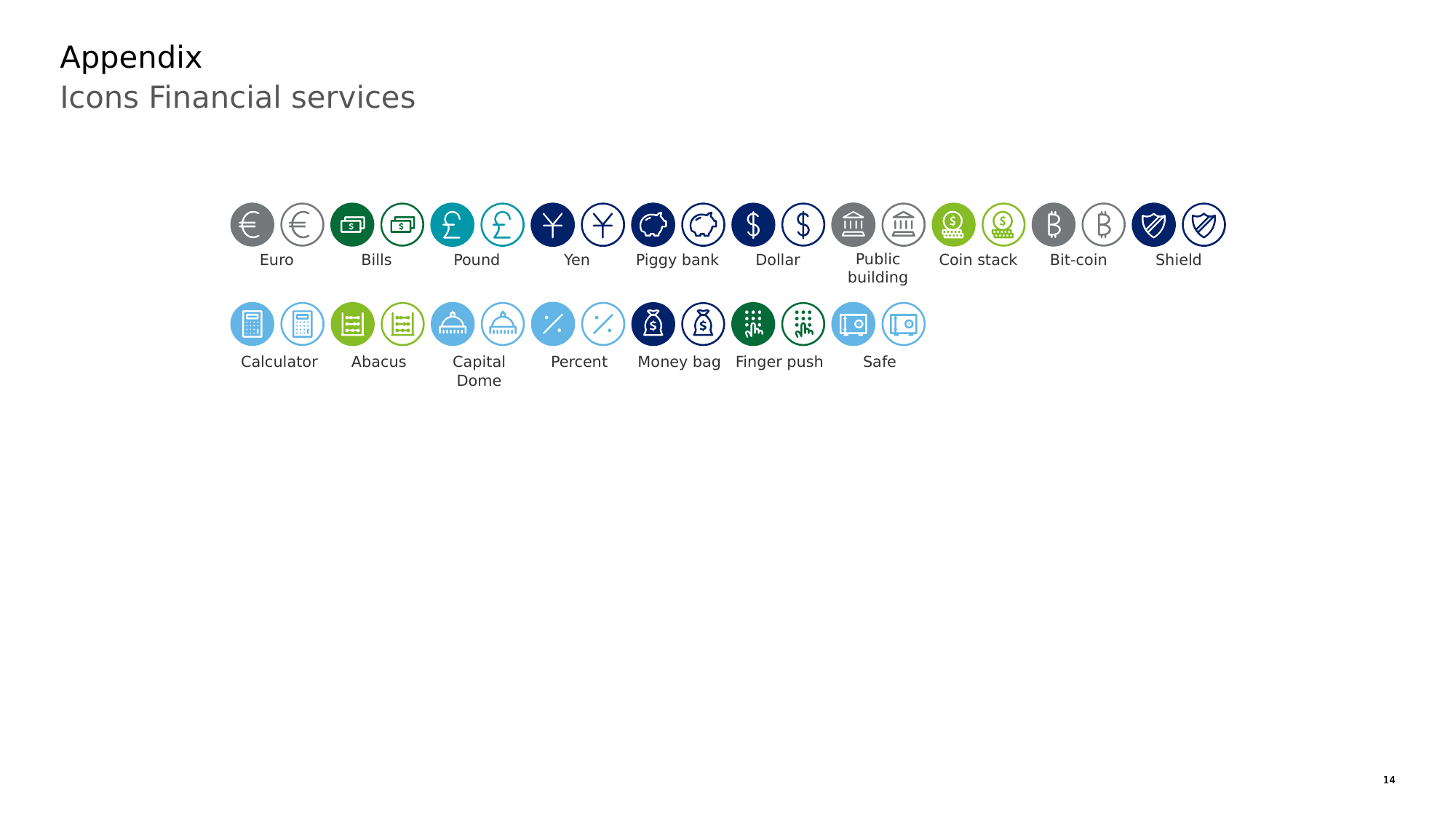

# Appendix
Icons Financial services

Euro
Bills
Pound
Yen
Piggy bank
Dollar
Coin stack
Bit-coin
Shield
Public building

Calculator
Abacus
Percent
Money bag
Finger push
Safe
Capital Dome